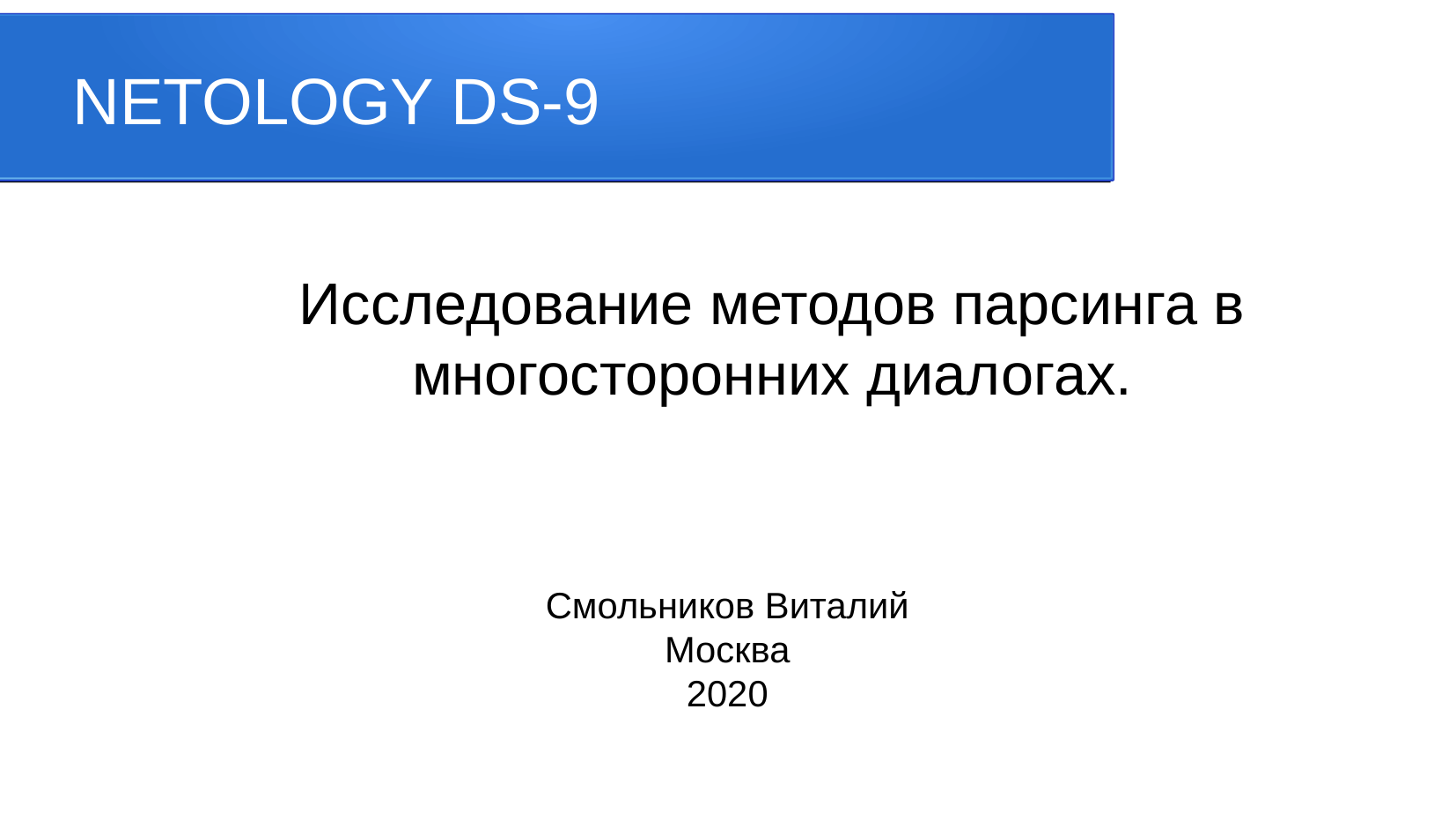

NETOLOGY DS-9
Исследование методов парсинга в многосторонних диалогах.
Смольников Виталий
Москва
2020